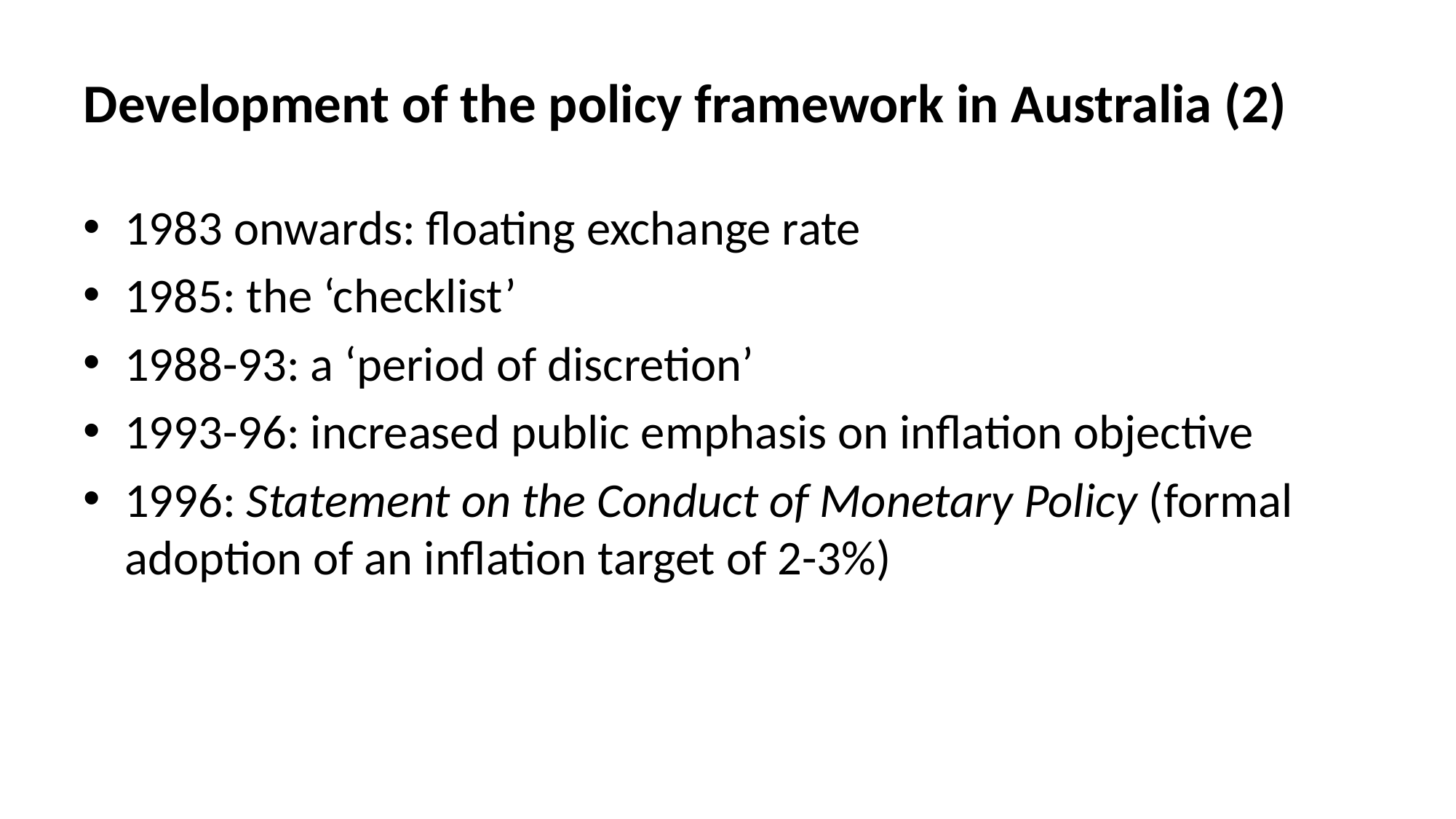

# Development of the policy framework in Australia (2)
1983 onwards: floating exchange rate
1985: the ‘checklist’
1988-93: a ‘period of discretion’
1993-96: increased public emphasis on inflation objective
1996: Statement on the Conduct of Monetary Policy (formal adoption of an inflation target of 2-3%)